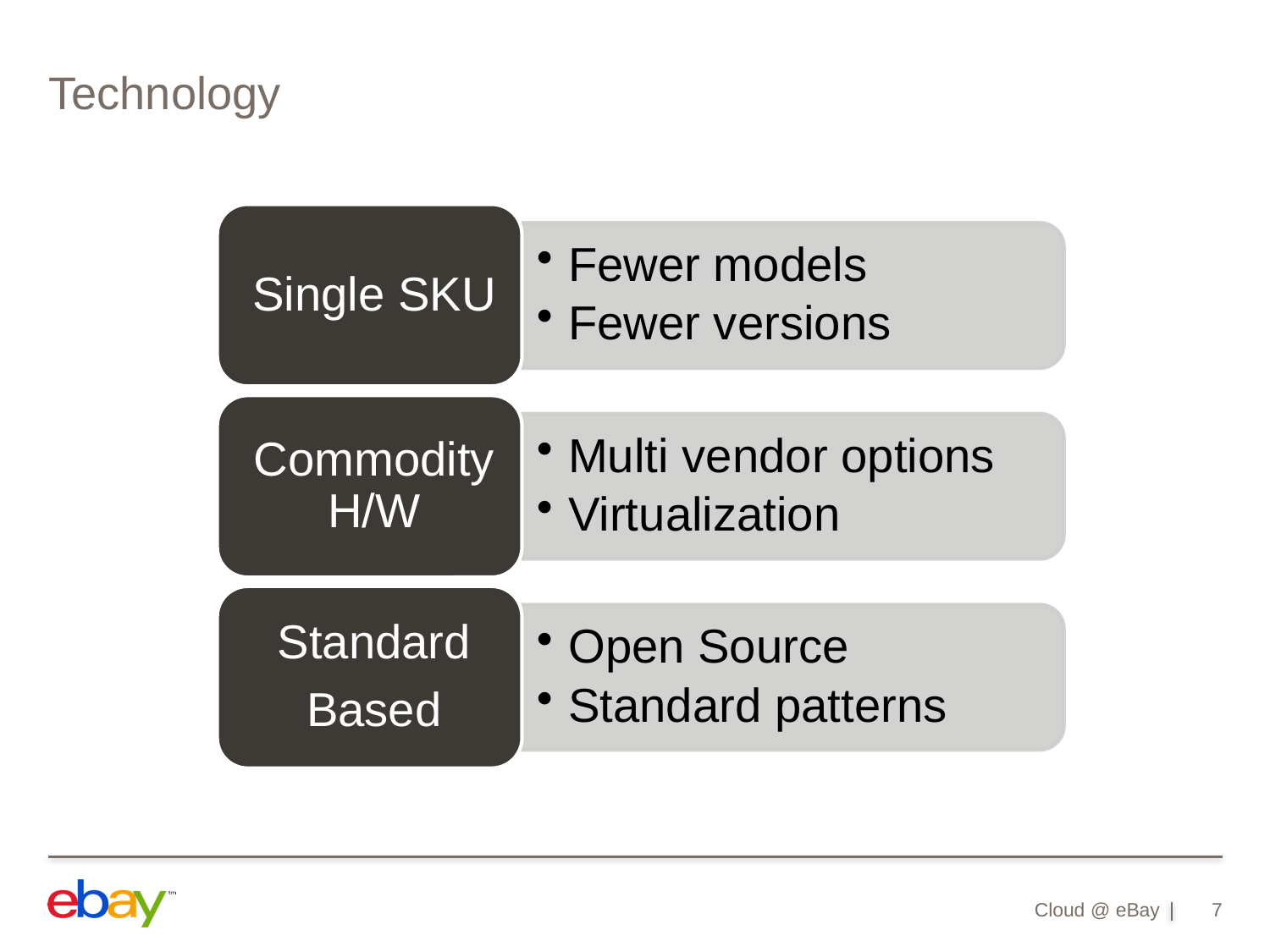

# Technology
Fewer models
Fewer versions
Single SKU
Multi vendor options
Virtualization
Commodity H/W
Open Source
Standard patterns
Standard
Based
Cloud @ eBay
7